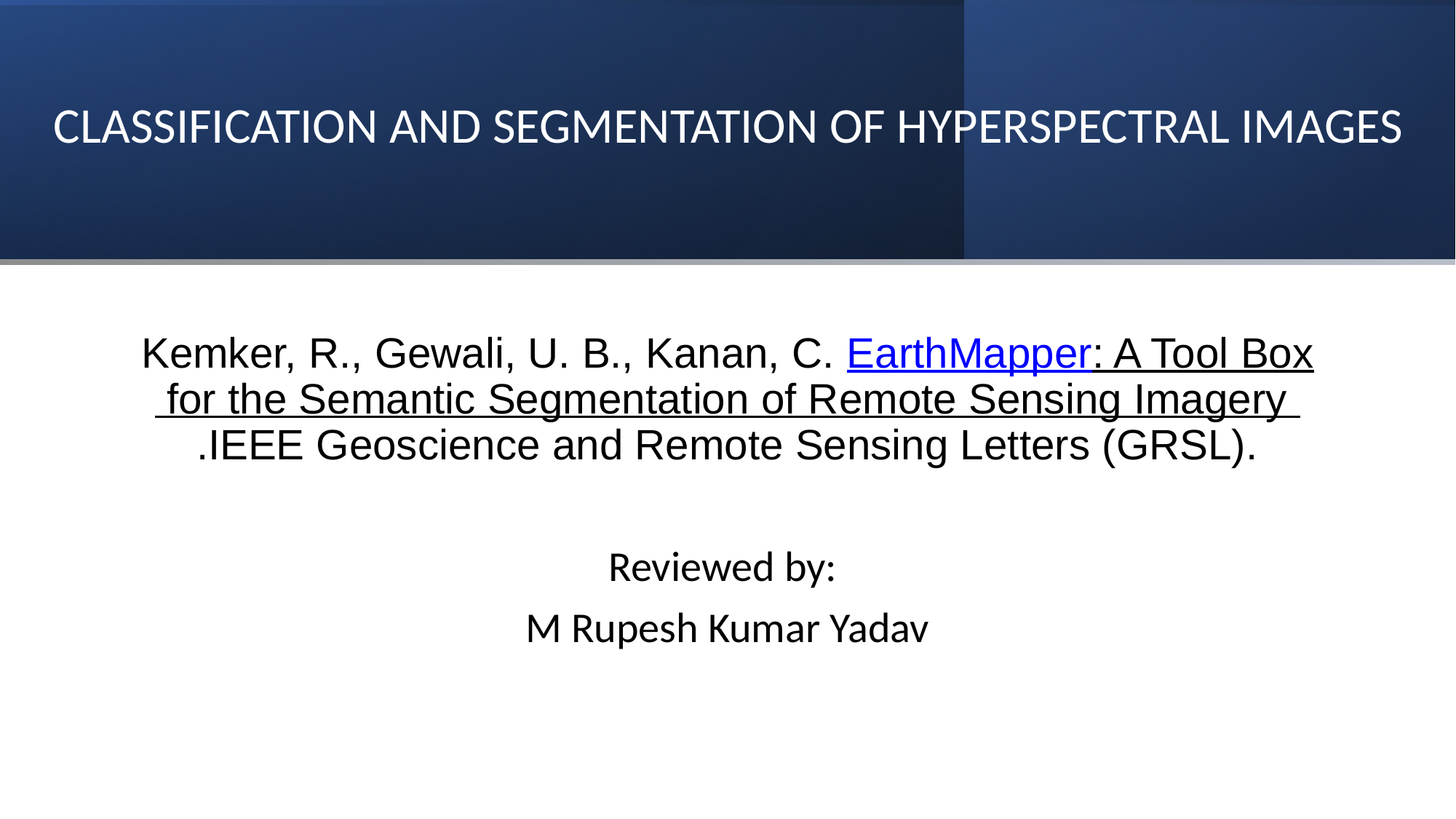

# CLASSIFICATION AND SEGMENTATION OF HYPERSPECTRAL IMAGES
Kemker, R., Gewali, U. B., Kanan, C. EarthMapper: A Tool Box for the Semantic Segmentation of Remote Sensing Imagery .IEEE Geoscience and Remote Sensing Letters (GRSL).

Reviewed by:
M Rupesh Kumar Yadav